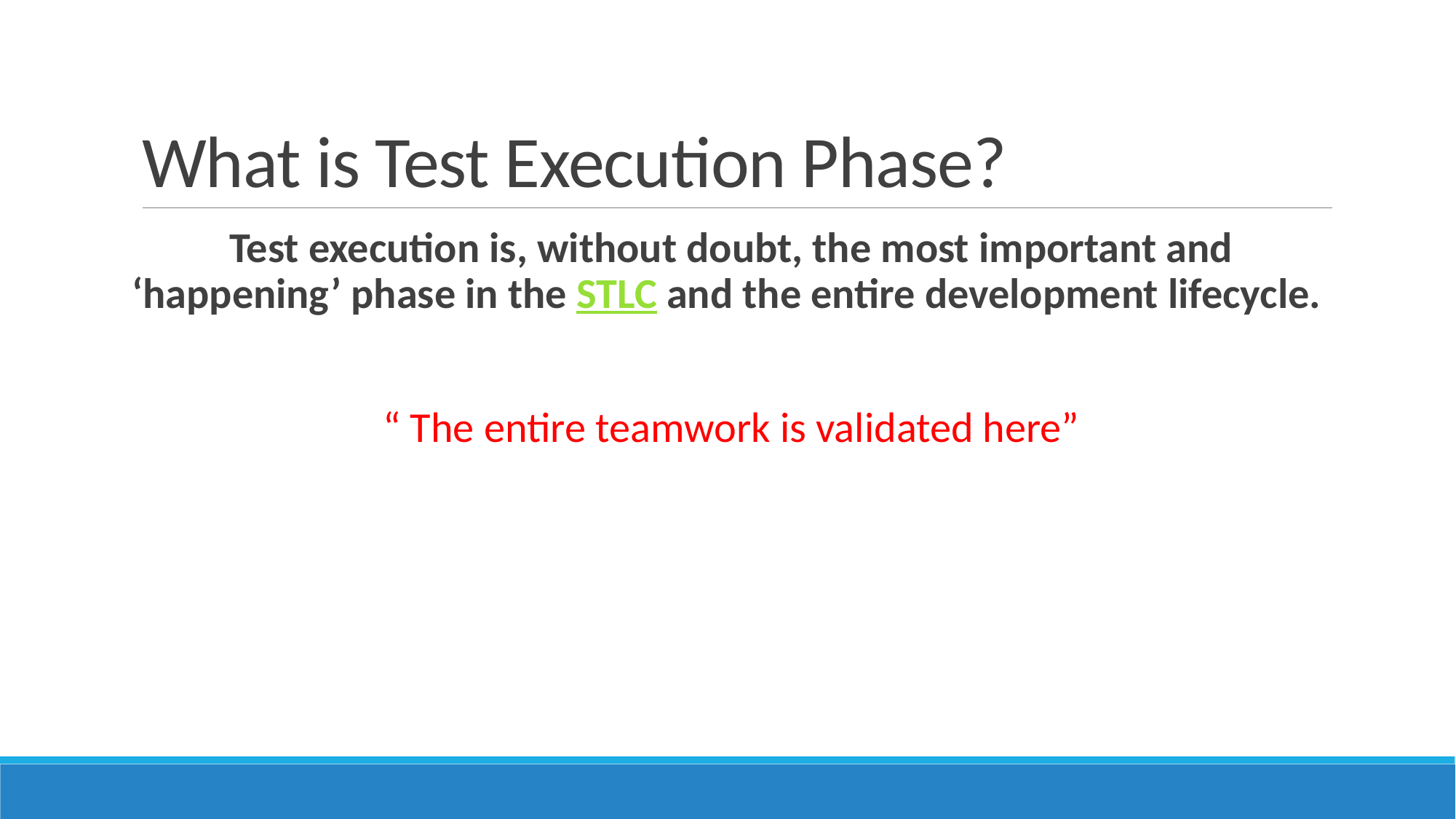

# What is Test Execution Phase?
Test execution is, without doubt, the most important and ‘happening’ phase in the STLC and the entire development lifecycle.

“ The entire teamwork is validated here”